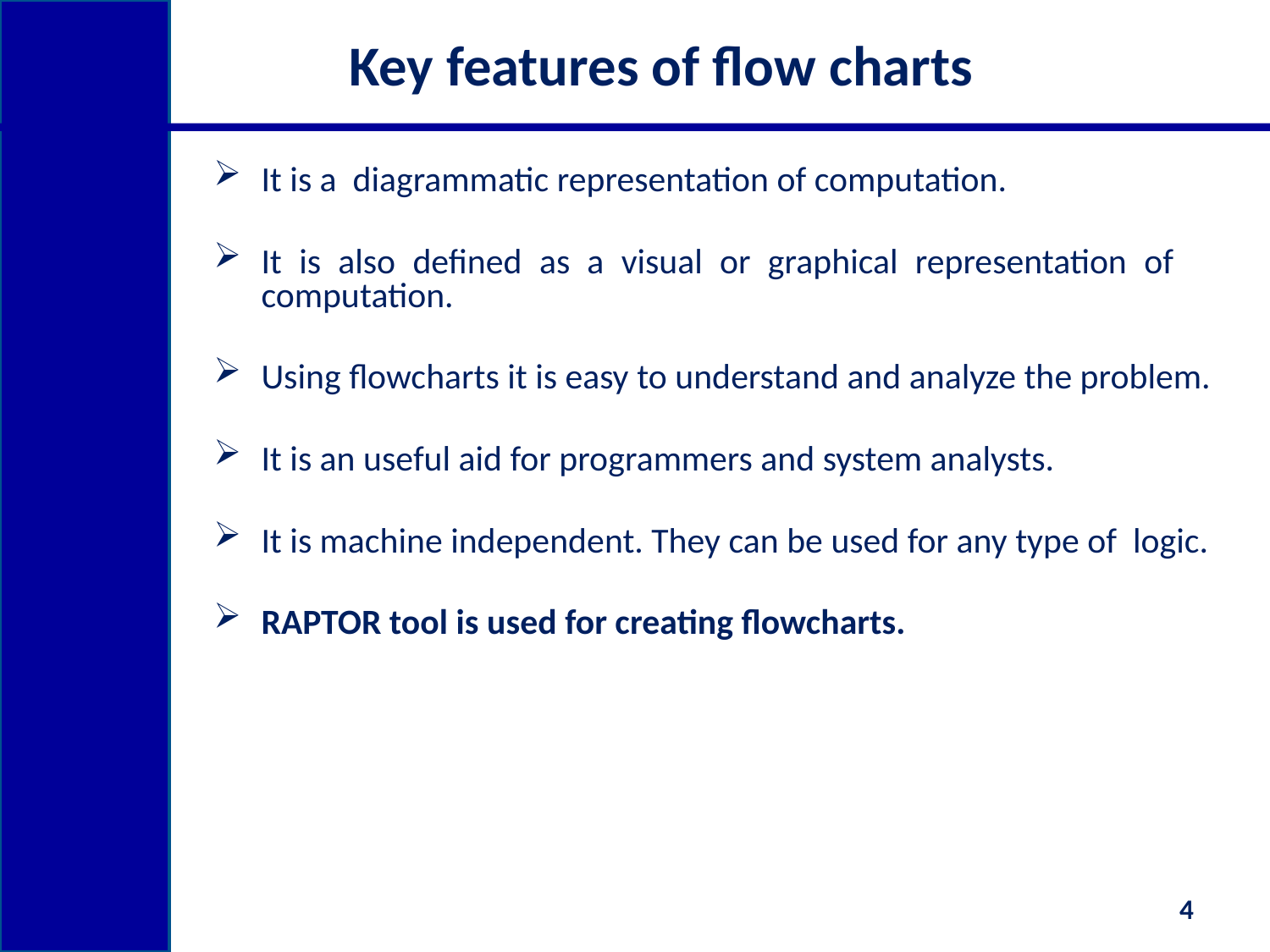

# Key features of flow charts
It is a  diagrammatic representation of computation.

It is also defined as a visual or graphical representation of    computation.

Using flowcharts it is easy to understand and analyze the problem.

It is an useful aid for programmers and system analysts.

It is machine independent. They can be used for any type of  logic.

RAPTOR tool is used for creating flowcharts.
4